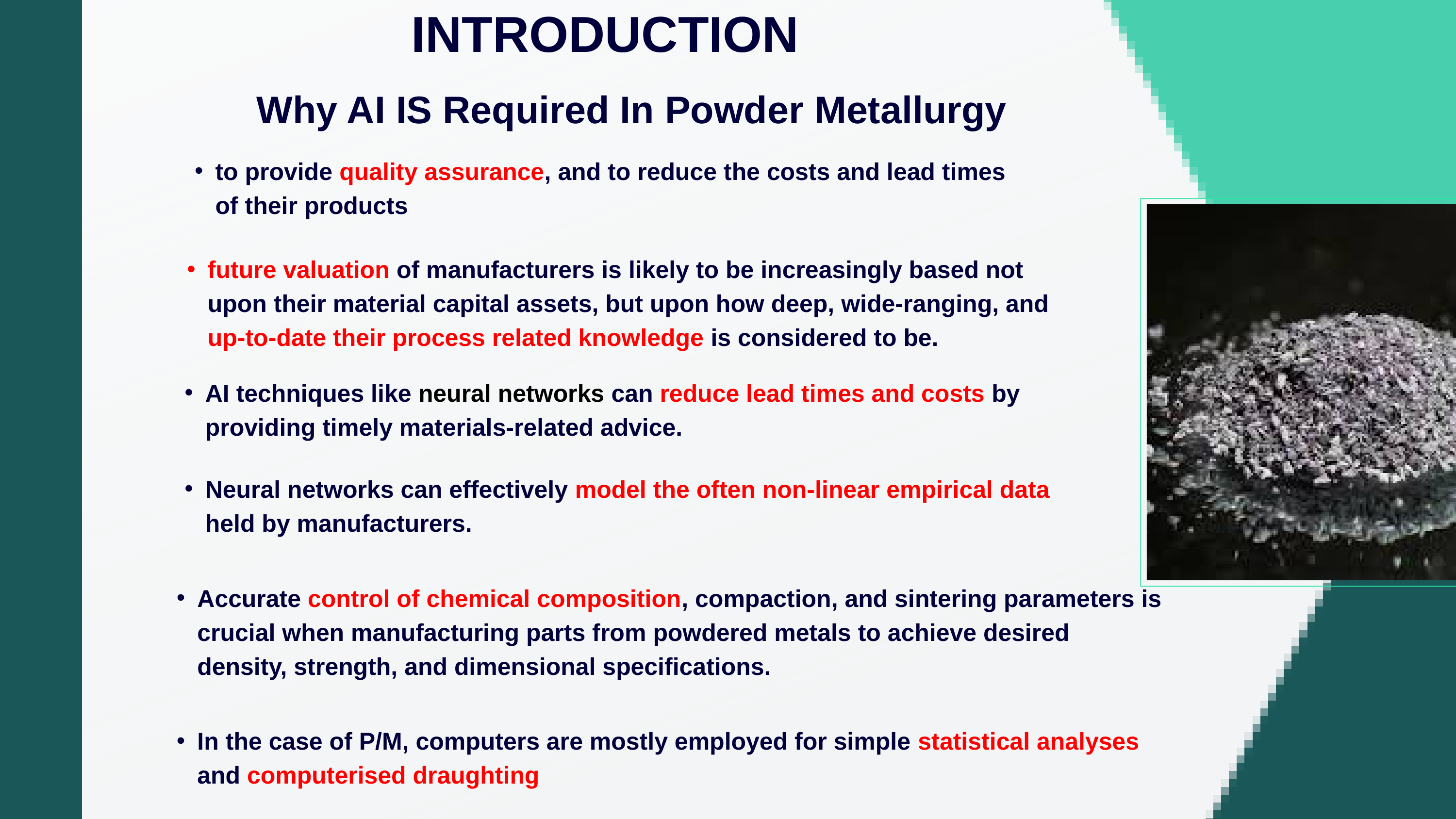

INTRODUCTION
Why AI IS Required In Powder Metallurgy
to provide quality assurance, and to reduce the costs and lead times of their products

future valuation of manufacturers is likely to be increasingly based not upon their material capital assets, but upon how deep, wide-ranging, and up-to-date their process related knowledge is considered to be.

AI techniques like neural networks can reduce lead times and costs by providing timely materials-related advice.

Neural networks can effectively model the often non-linear empirical data held by manufacturers.
Accurate control of chemical composition, compaction, and sintering parameters is crucial when manufacturing parts from powdered metals to achieve desired density, strength, and dimensional specifications.
In the case of P/M, computers are mostly employed for simple statistical analyses and computerised draughting